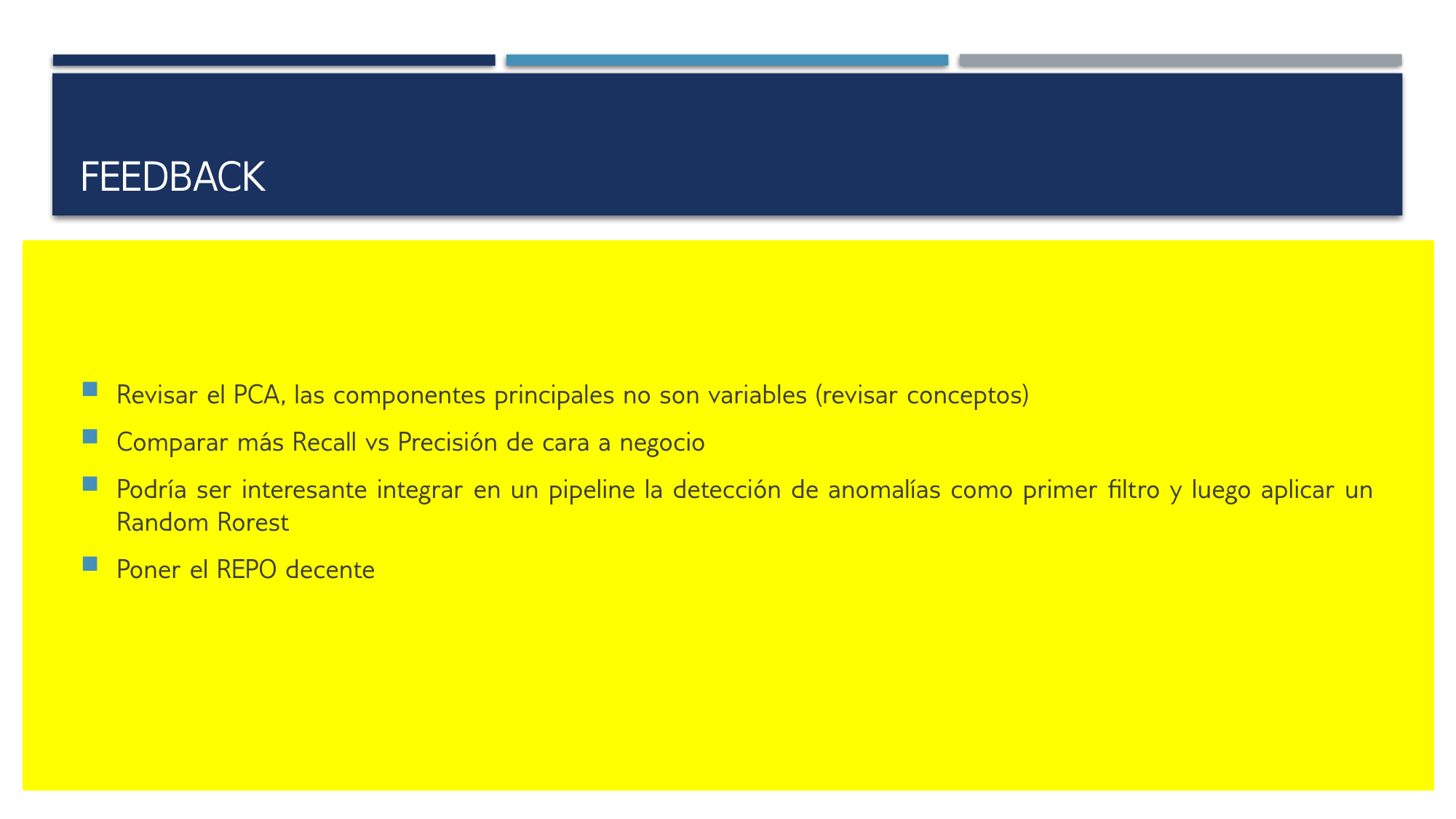

# FEEDBACK

Revisar el PCA, las componentes principales no son variables (revisar conceptos)
Comparar más Recall vs Precisión de cara a negocio
Podría ser interesante integrar en un pipeline la detección de anomalías como primer filtro y luego aplicar un Random Rorest
Poner el REPO decente